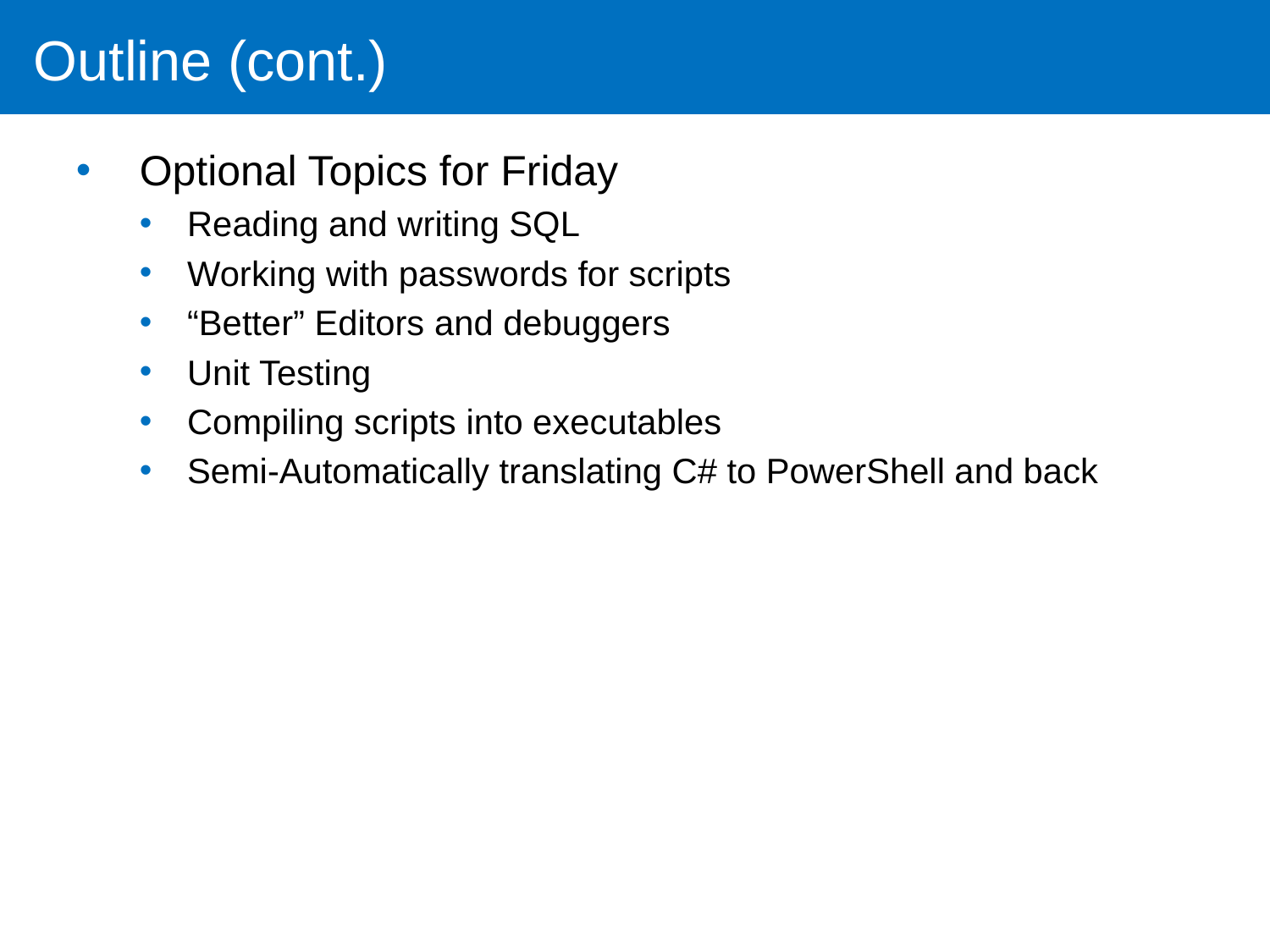

# Outline (cont.)
Optional Topics for Friday
Reading and writing SQL
Working with passwords for scripts
“Better” Editors and debuggers
Unit Testing
Compiling scripts into executables
Semi-Automatically translating C# to PowerShell and back